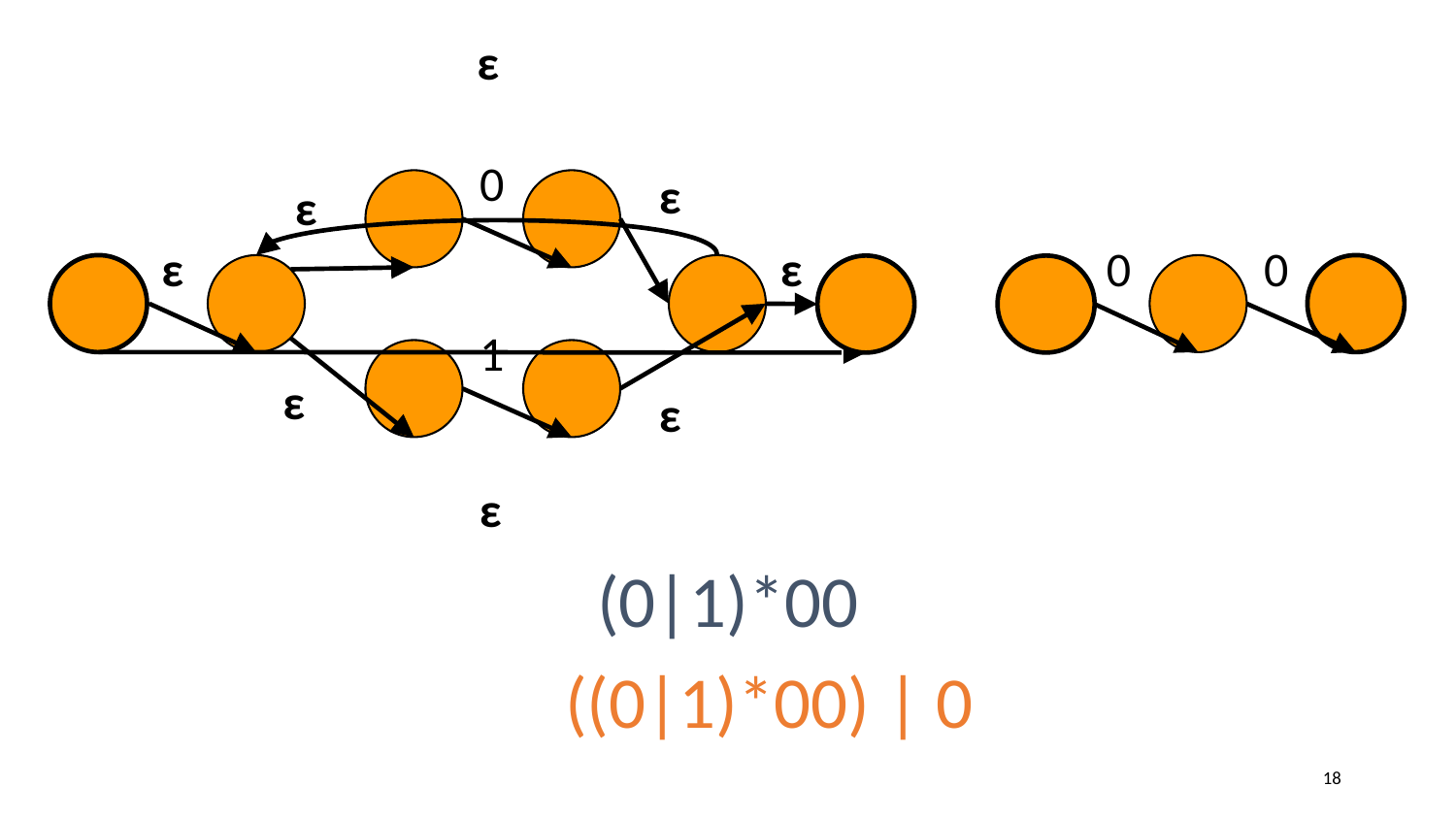

ε
0
ε
ε

ε
ε
0
0

1

ε
ε
ε
(0|1)*00
((0|1)*00) | 0
18